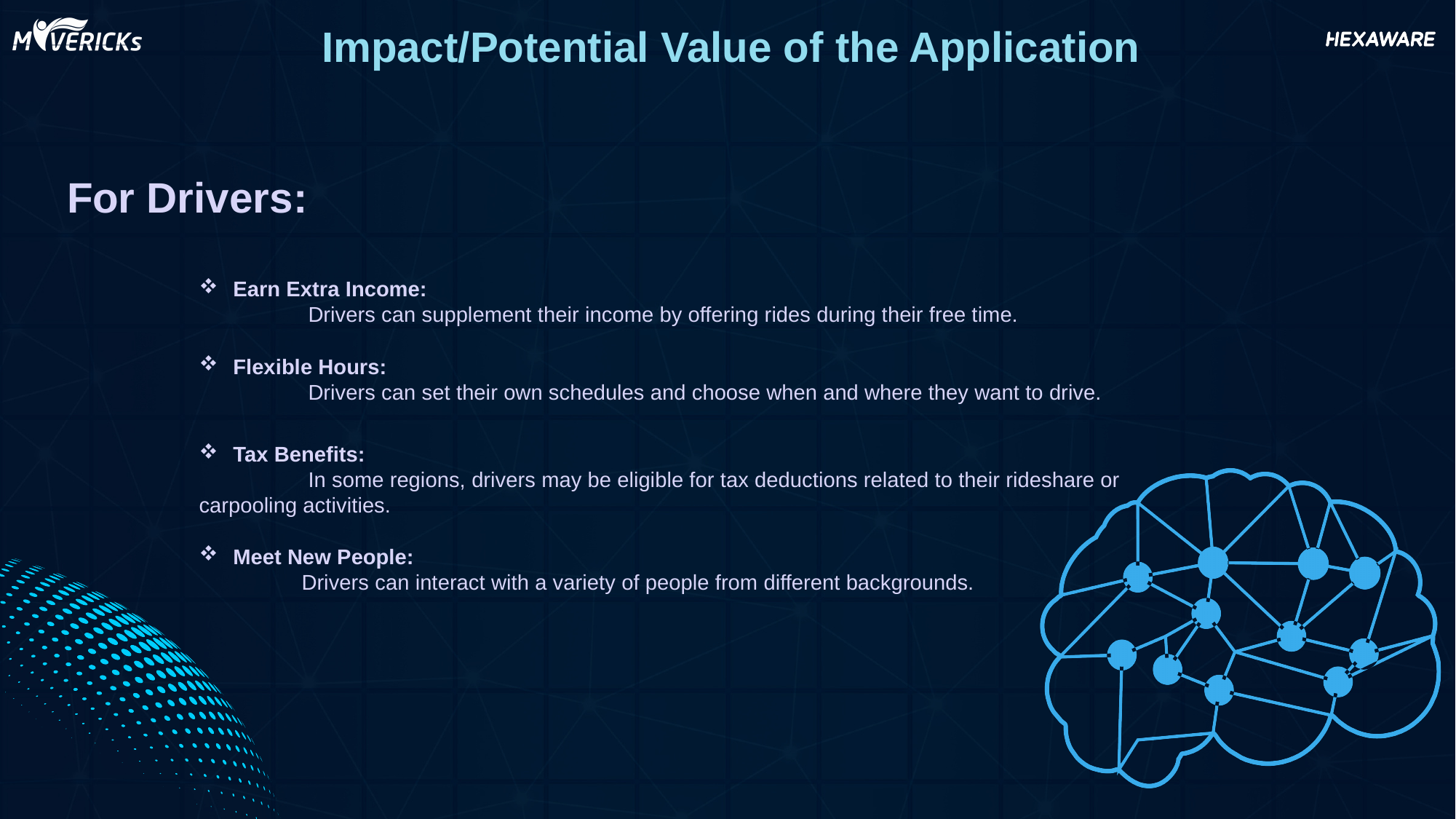

Impact/Potential Value of the Application

For Drivers:
Earn Extra Income:
	Drivers can supplement their income by offering rides during their free time.
Flexible Hours:
Drivers can set their own schedules and choose when and where they want to drive.
Tax Benefits:
	In some regions, drivers may be eligible for tax deductions related to their rideshare or carpooling activities.

Meet New People:
        Drivers can interact with a variety of people from different backgrounds.